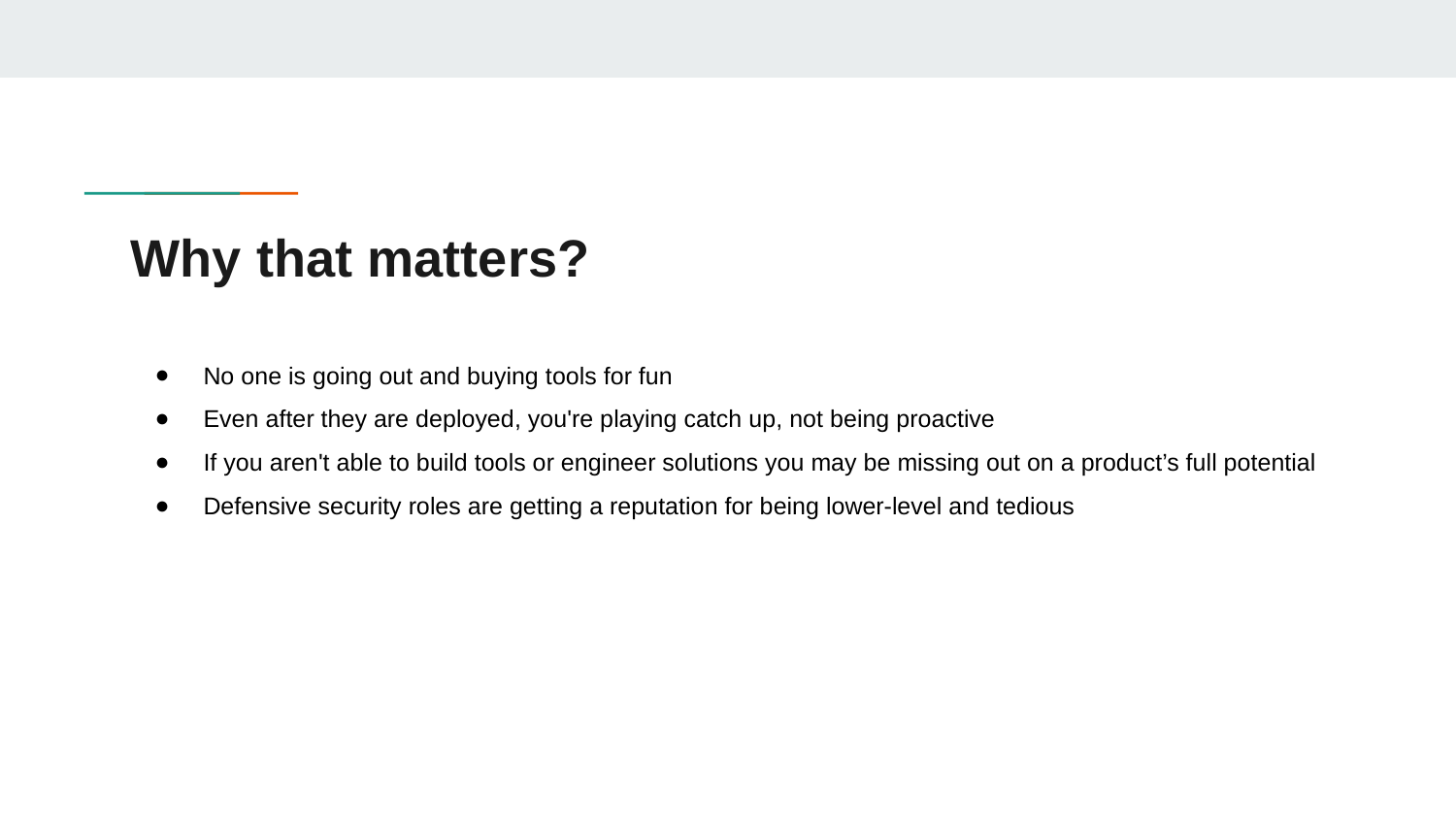

# Why that matters?
No one is going out and buying tools for fun
Even after they are deployed, you're playing catch up, not being proactive
If you aren't able to build tools or engineer solutions you may be missing out on a product’s full potential
Defensive security roles are getting a reputation for being lower-level and tedious